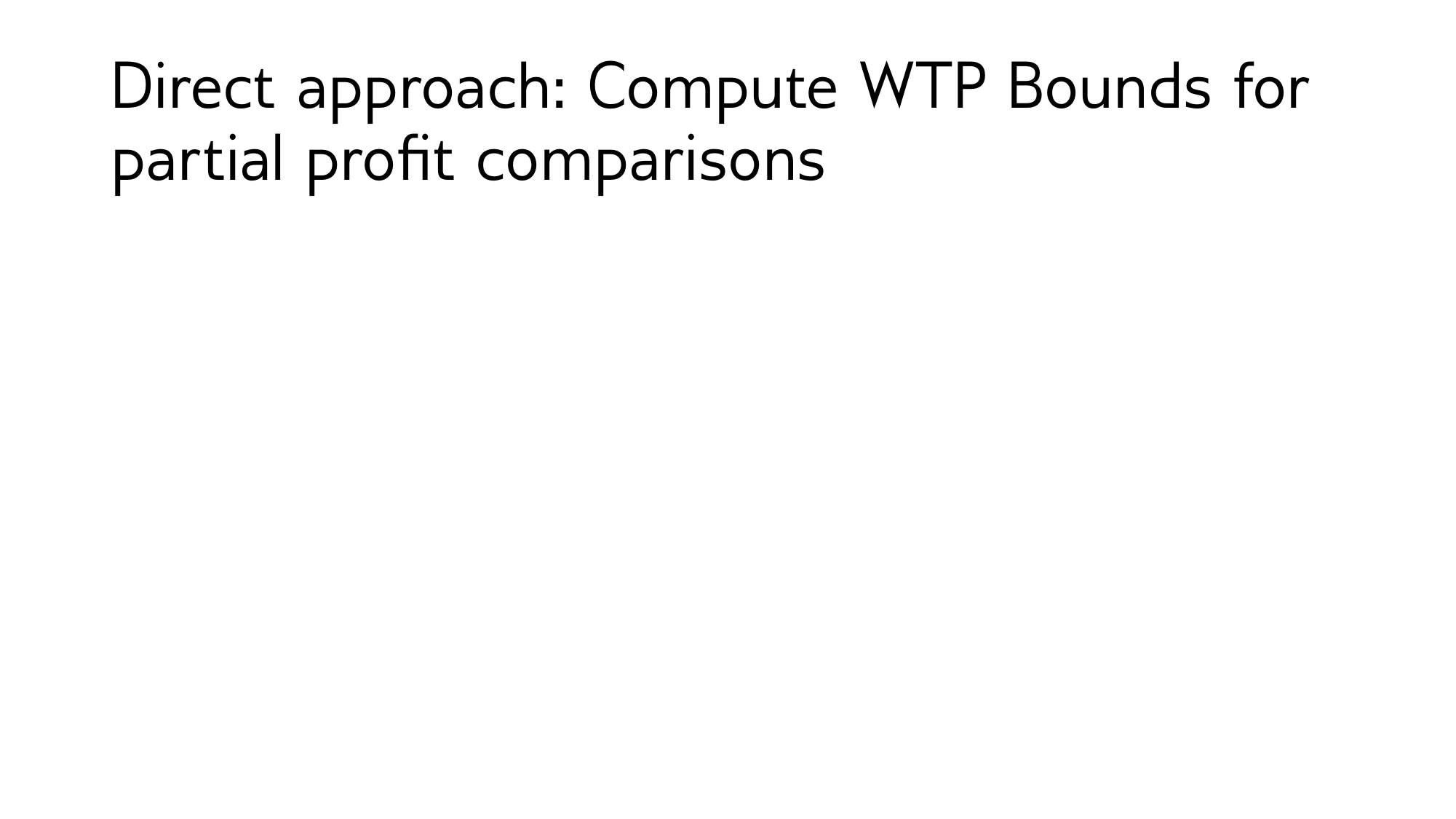

# Direct approach: Compute WTP Bounds for partial profit comparisons